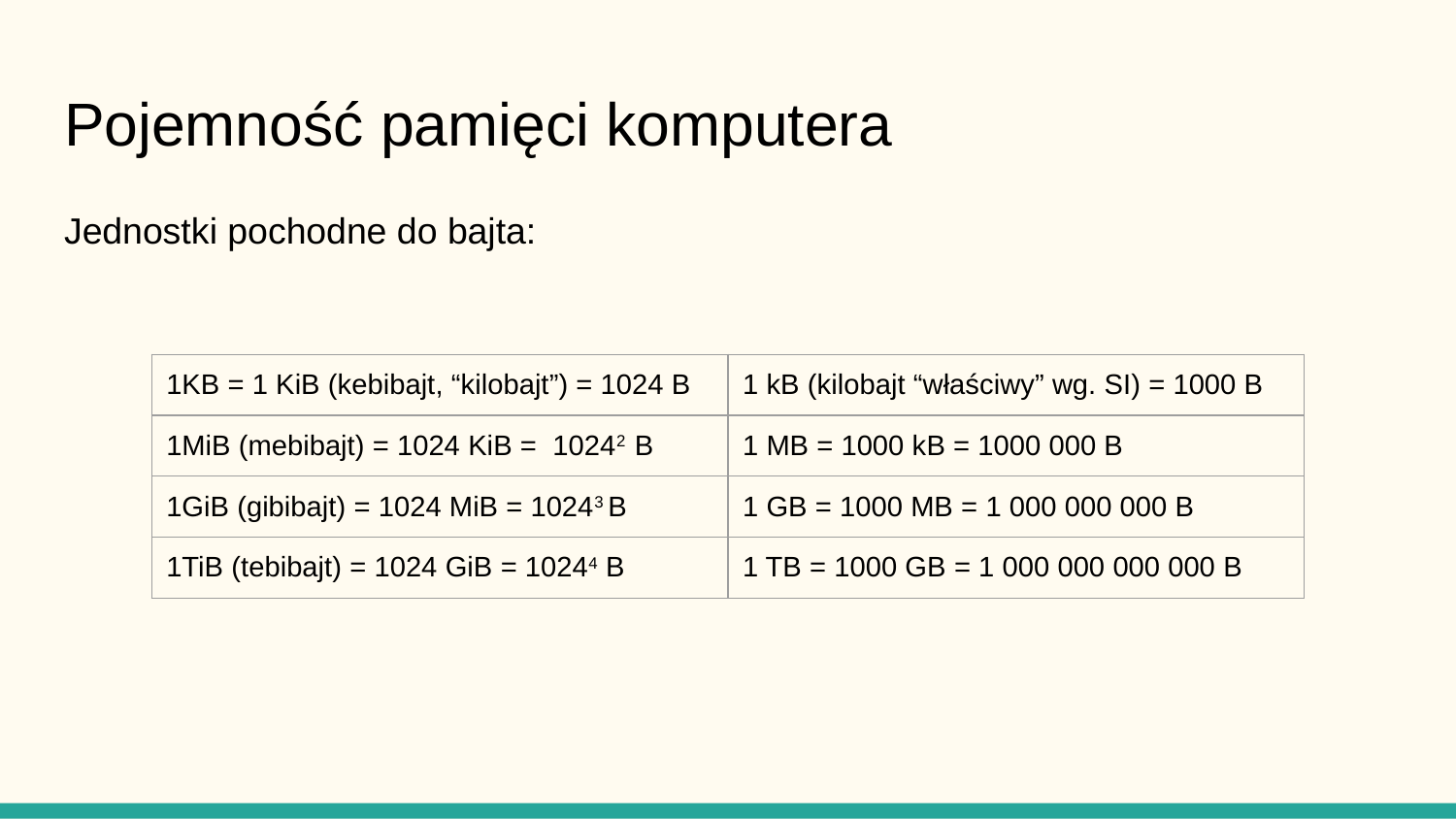

# Pojemność pamięci komputera
Jednostki pochodne do bajta:

| 1KB = 1 KiB (kebibajt, “kilobajt”) = 1024 B | 1 kB (kilobajt “właściwy” wg. SI) = 1000 B |
| --- | --- |
| 1MiB (mebibajt) = 1024 KiB = 10242 B | 1 MB = 1000 kB = 1000 000 B |
| 1GiB (gibibajt) = 1024 MiB = 10243 B | 1 GB = 1000 MB = 1 000 000 000 B |
| 1TiB (tebibajt) = 1024 GiB = 10244 B | 1 TB = 1000 GB = 1 000 000 000 000 B |